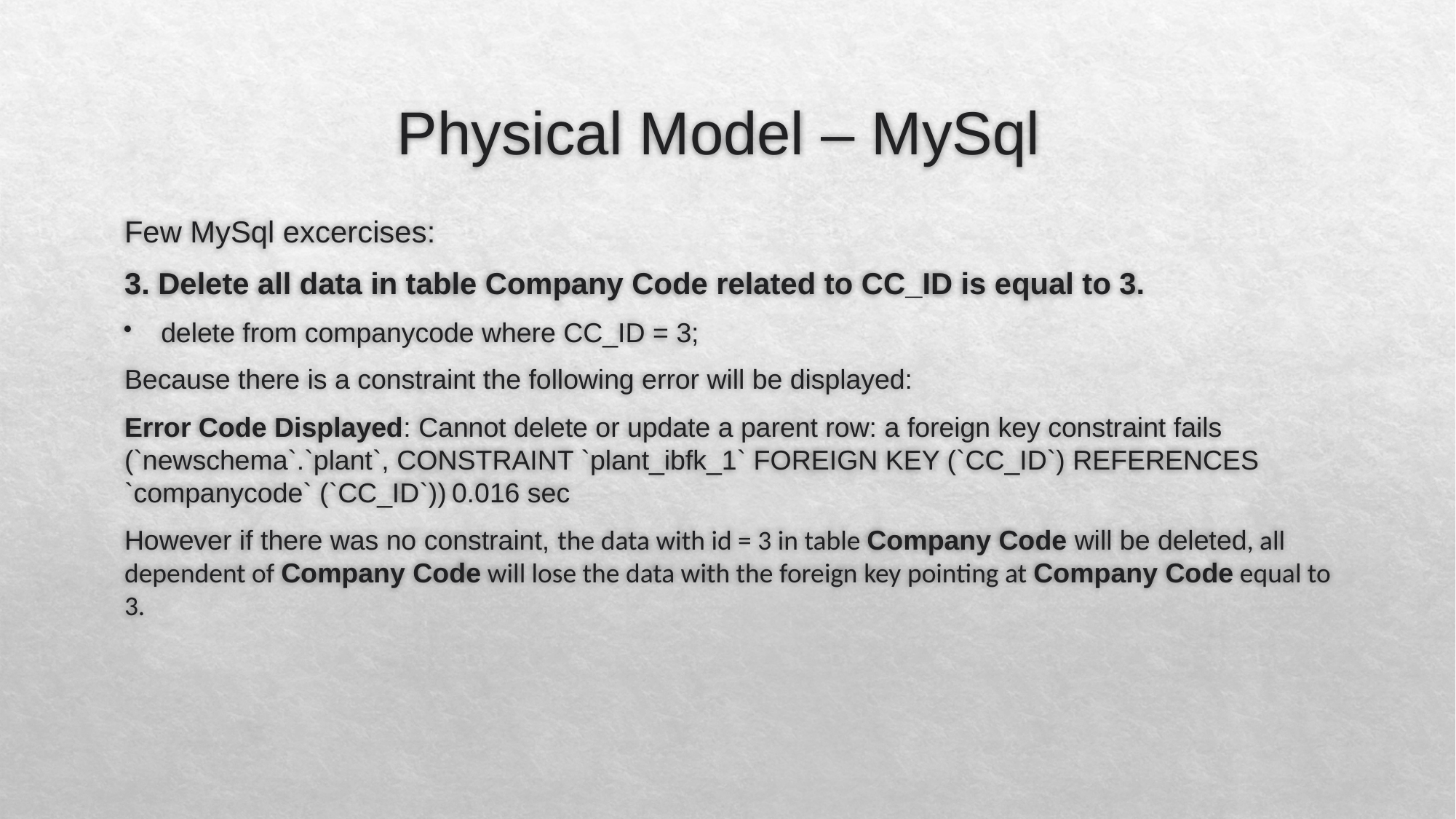

# Physical Model – MySql
Few MySql excercises:
3. Delete all data in table Company Code related to CC_ID is equal to 3.
delete from companycode where CC_ID = 3;
Because there is a constraint the following error will be displayed:
Error Code Displayed: Cannot delete or update a parent row: a foreign key constraint fails (`newschema`.`plant`, CONSTRAINT `plant_ibfk_1` FOREIGN KEY (`CC_ID`) REFERENCES `companycode` (`CC_ID`))	0.016 sec
However if there was no constraint, the data with id = 3 in table Company Code will be deleted, all dependent of Company Code will lose the data with the foreign key pointing at Company Code equal to 3.